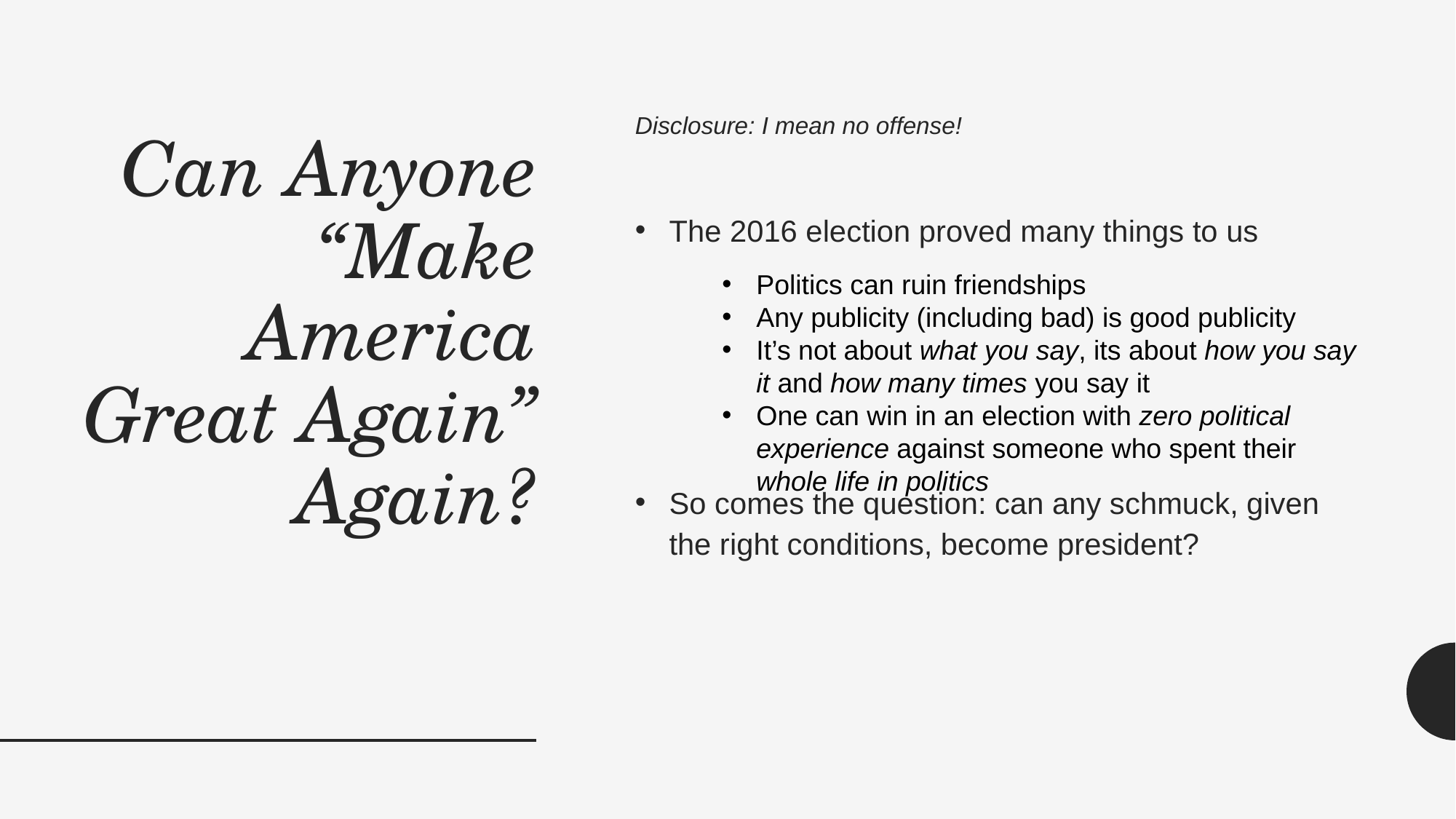

Disclosure: I mean no offense!

The 2016 election proved many things to us

So comes the question: can any schmuck, given the right conditions, become president?
# Can Anyone “Make America Great Again” Again?
Politics can ruin friendships
Any publicity (including bad) is good publicity
It’s not about what you say, its about how you say it and how many times you say it
One can win in an election with zero political experience against someone who spent their whole life in politics